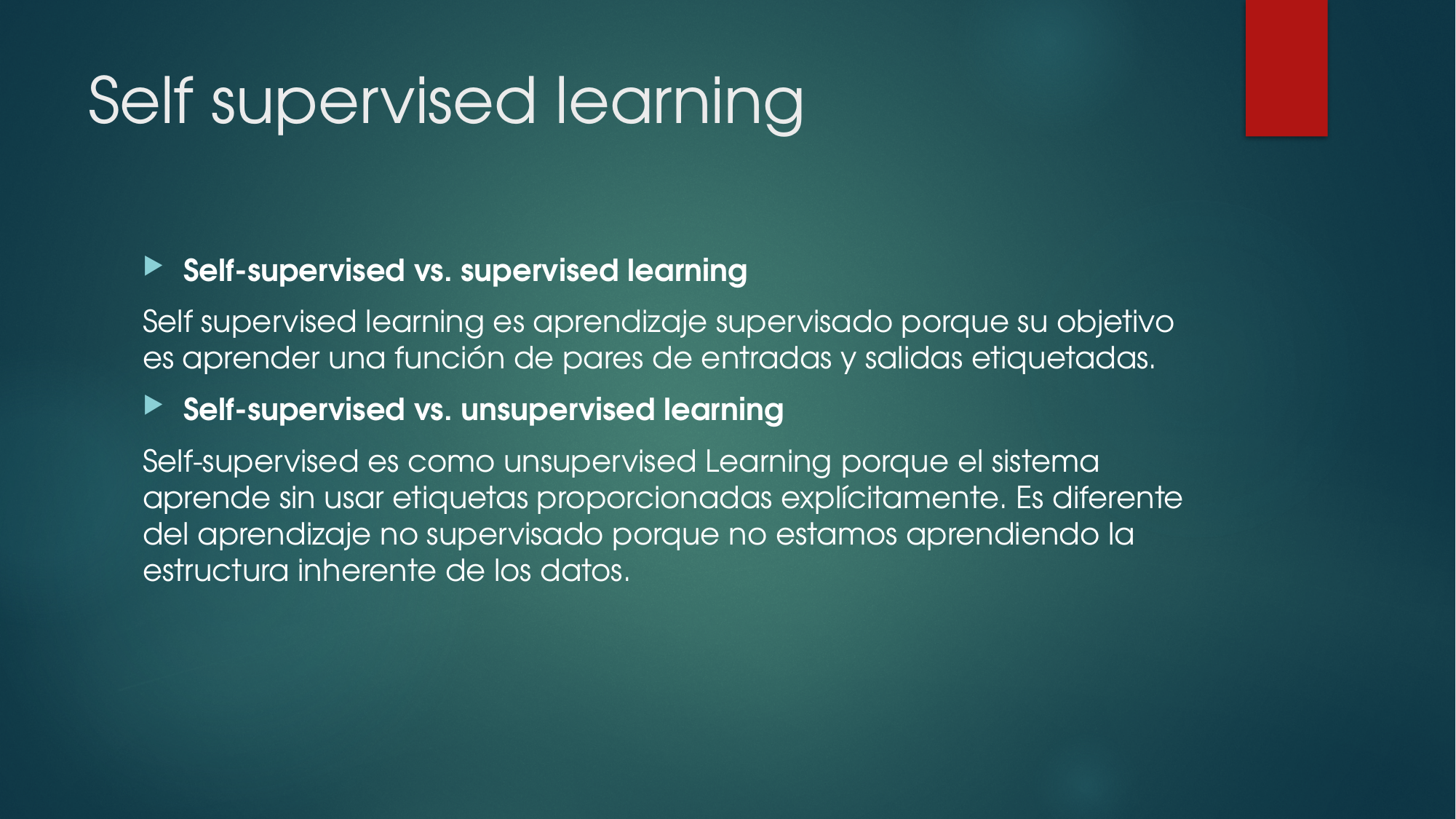

# Self supervised learning
Self-supervised vs. supervised learning
Self supervised learning es aprendizaje supervisado porque su objetivo es aprender una función de pares de entradas y salidas etiquetadas.
Self-supervised vs. unsupervised learning
Self-supervised es como unsupervised Learning porque el sistema aprende sin usar etiquetas proporcionadas explícitamente. Es diferente del aprendizaje no supervisado porque no estamos aprendiendo la estructura inherente de los datos.